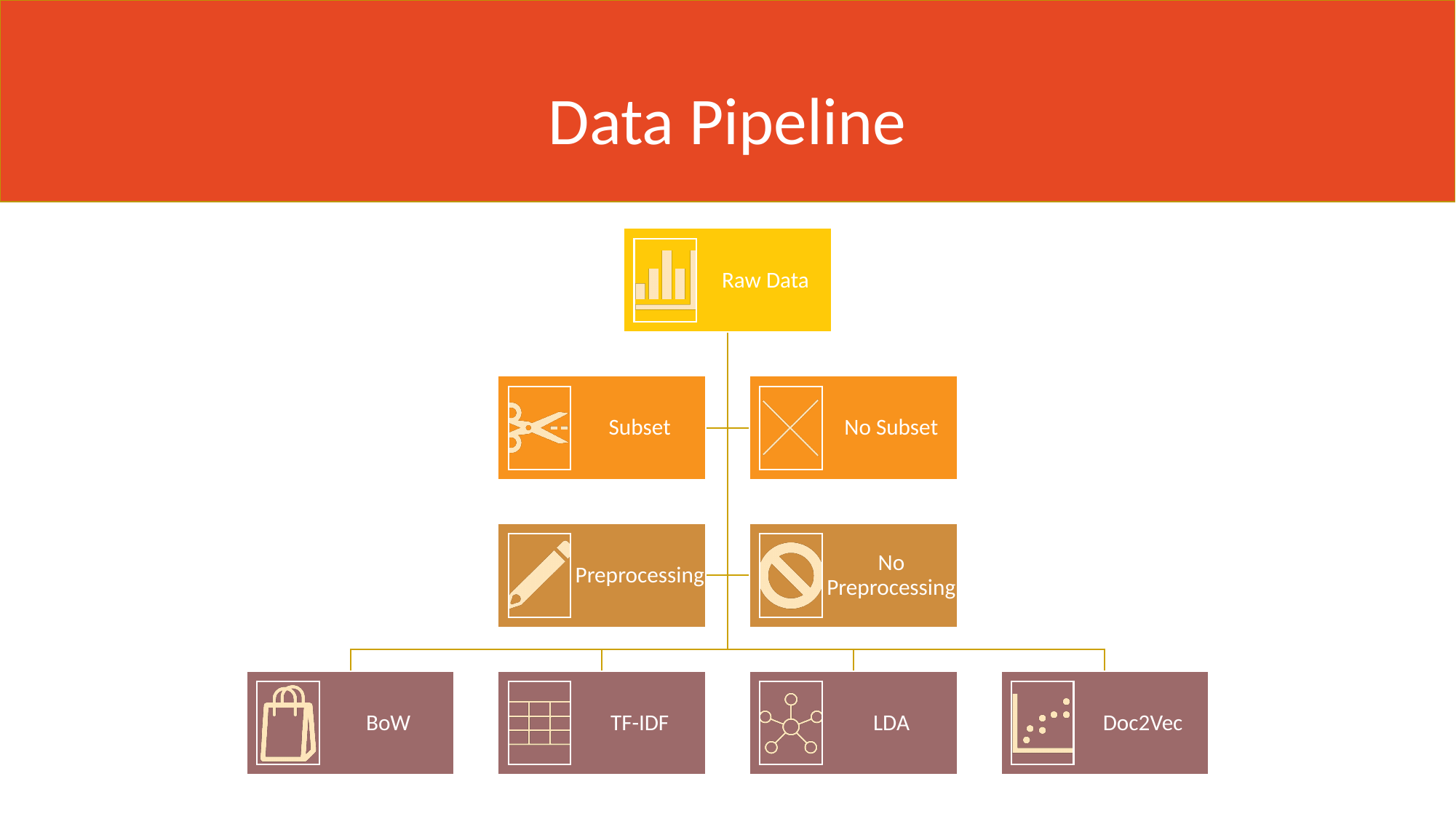

# Data Pipeline
Raw Data
BoW
TF-IDF
LDA
Doc2Vec
Subset
No Subset
Preprocessing
No Preprocessing